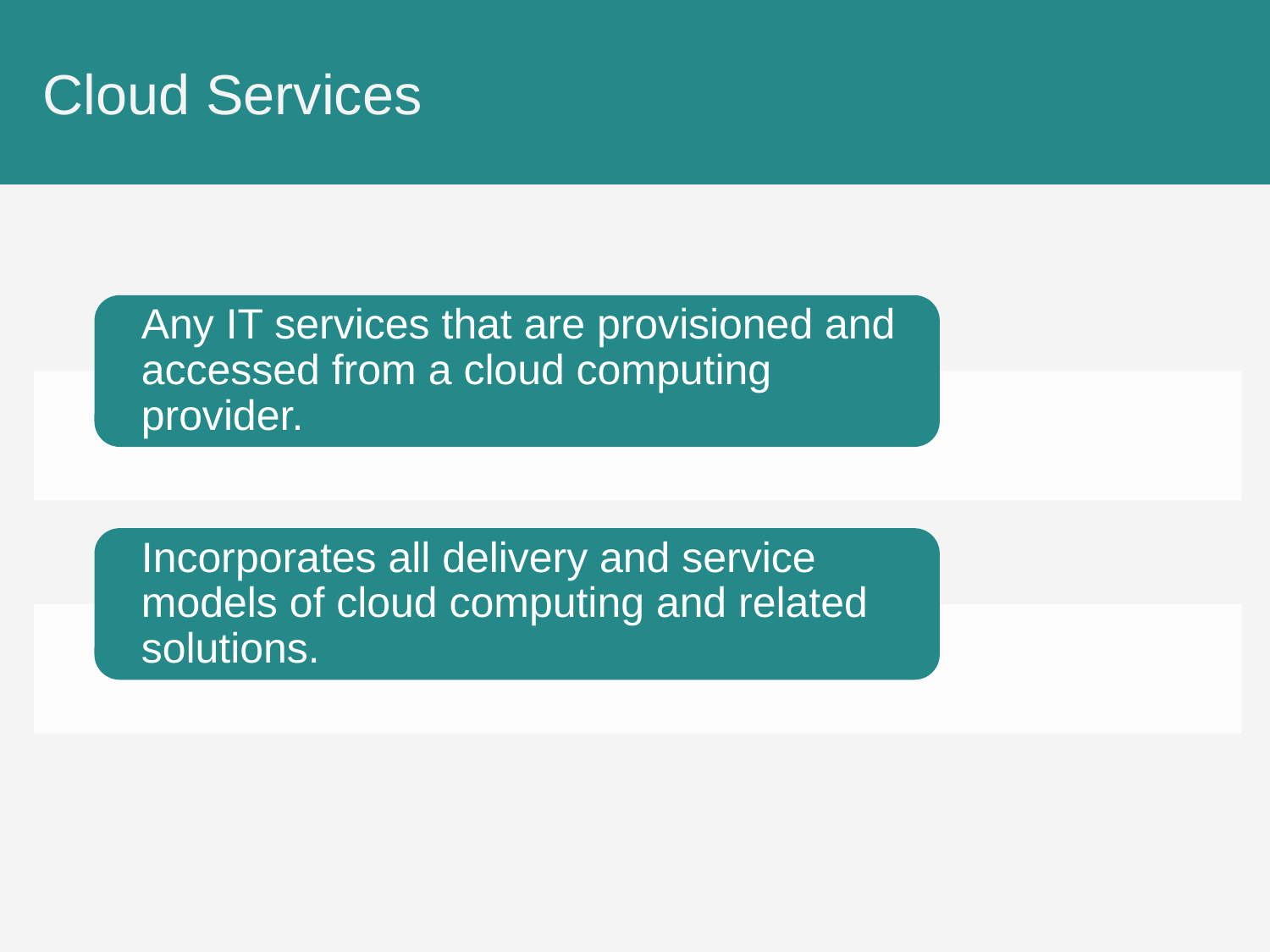

# Cloud Services
Any IT services that are provisioned and accessed from a cloud computing provider.
Incorporates all delivery and service models of cloud computing and related solutions.